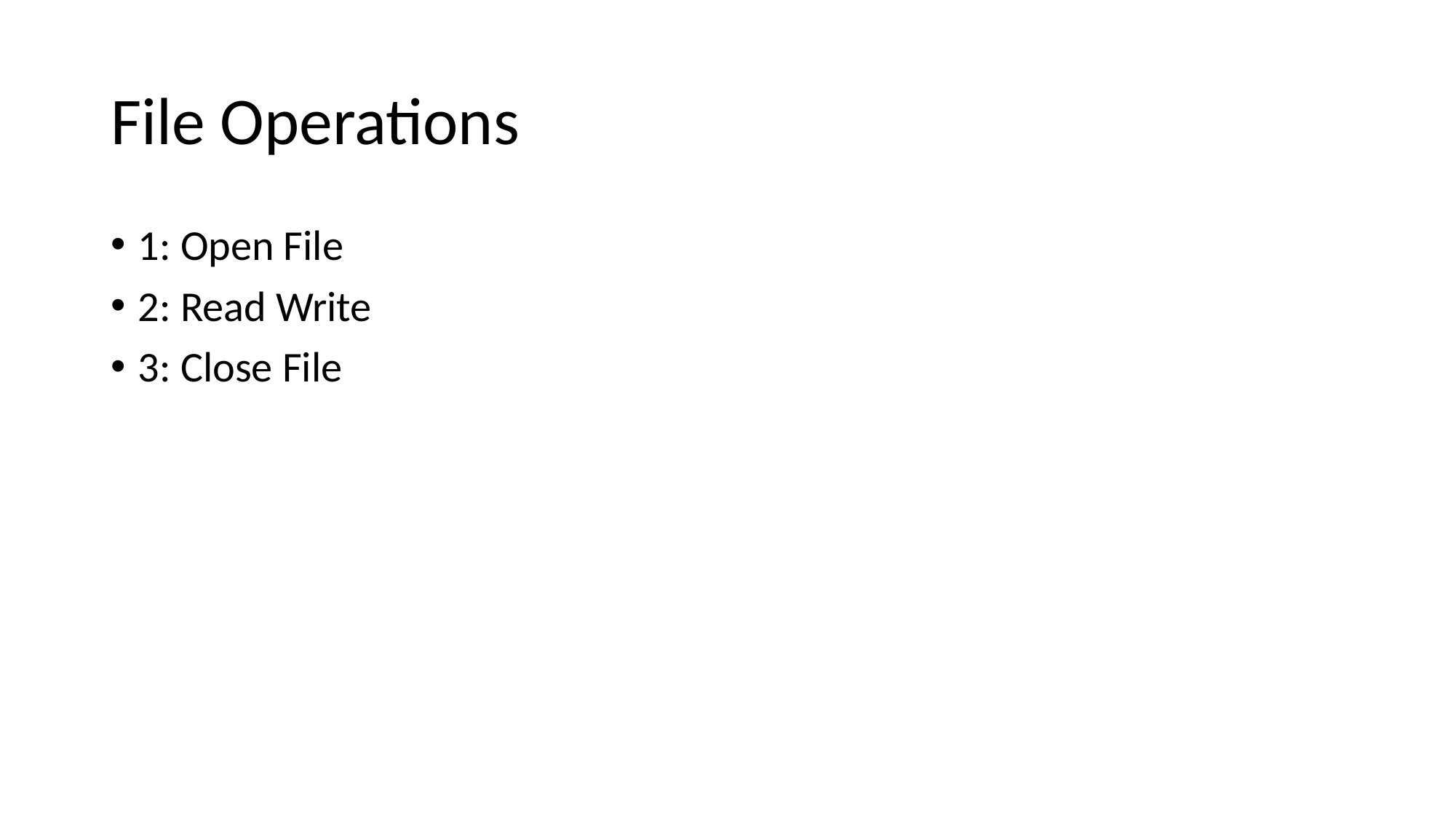

# File Operations
1: Open File
2: Read Write
3: Close File